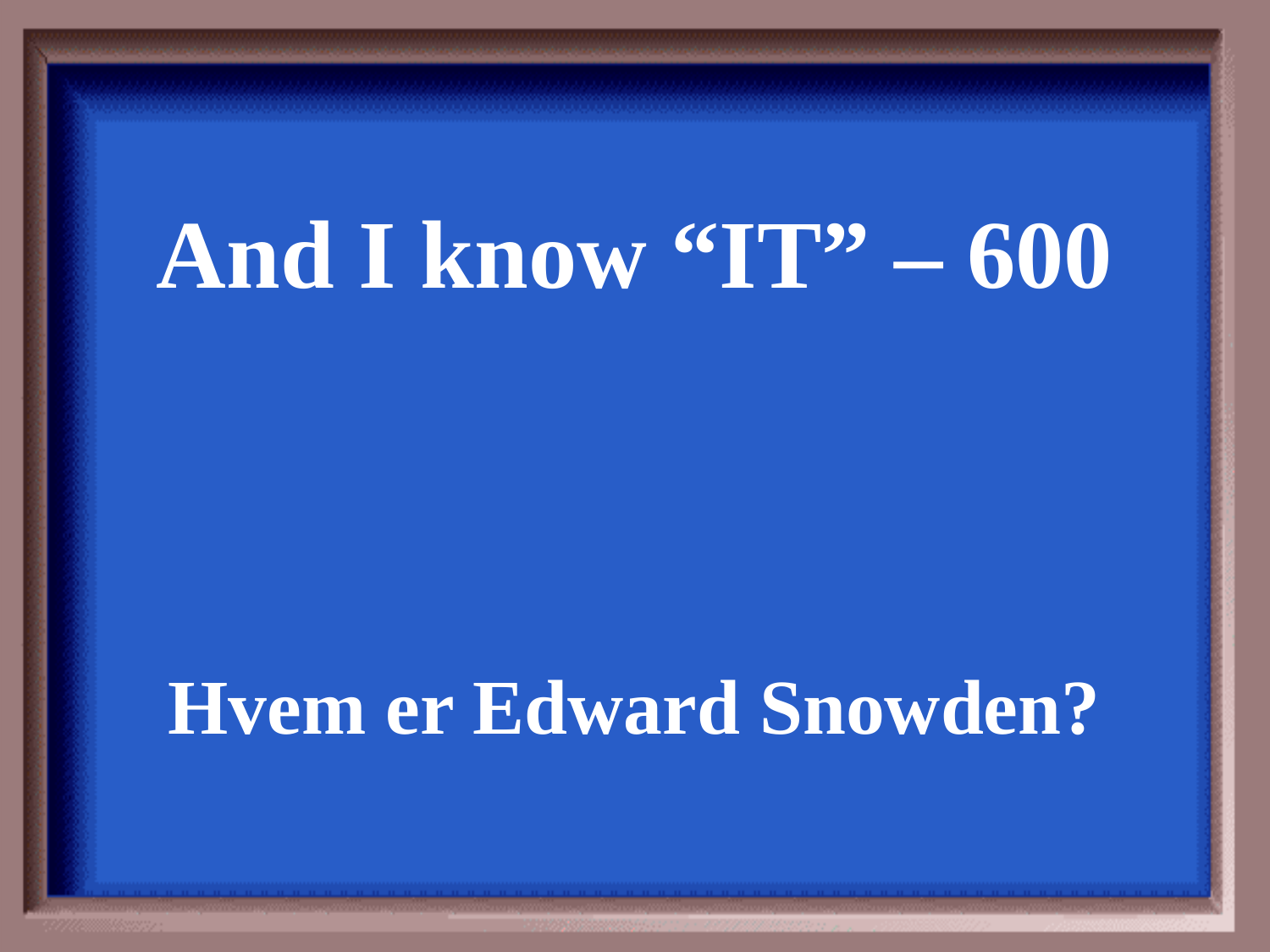

And I know “IT” – 600
Hvem er Edward Snowden?